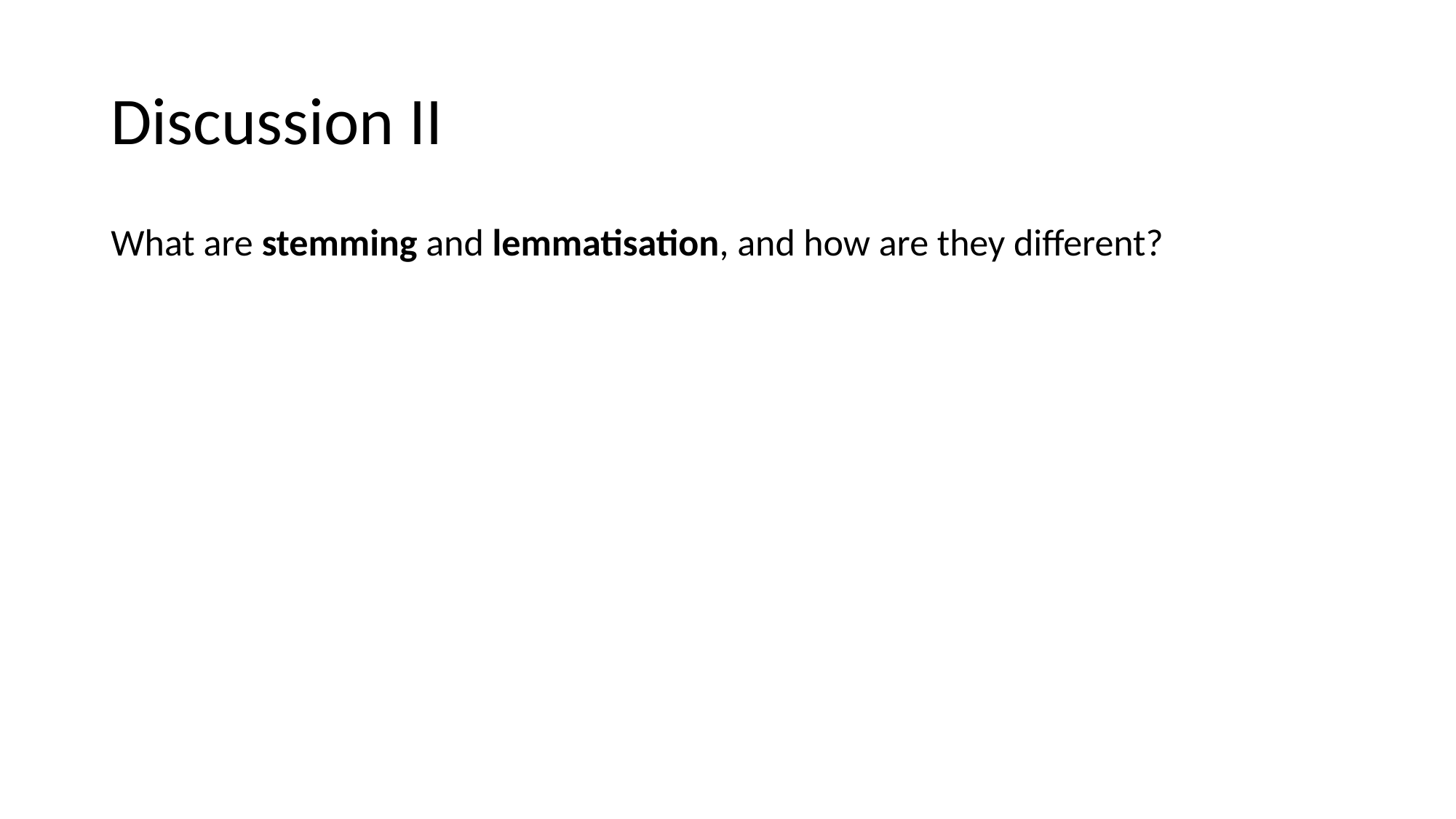

# Discussion II
What are stemming and lemmatisation, and how are they different?